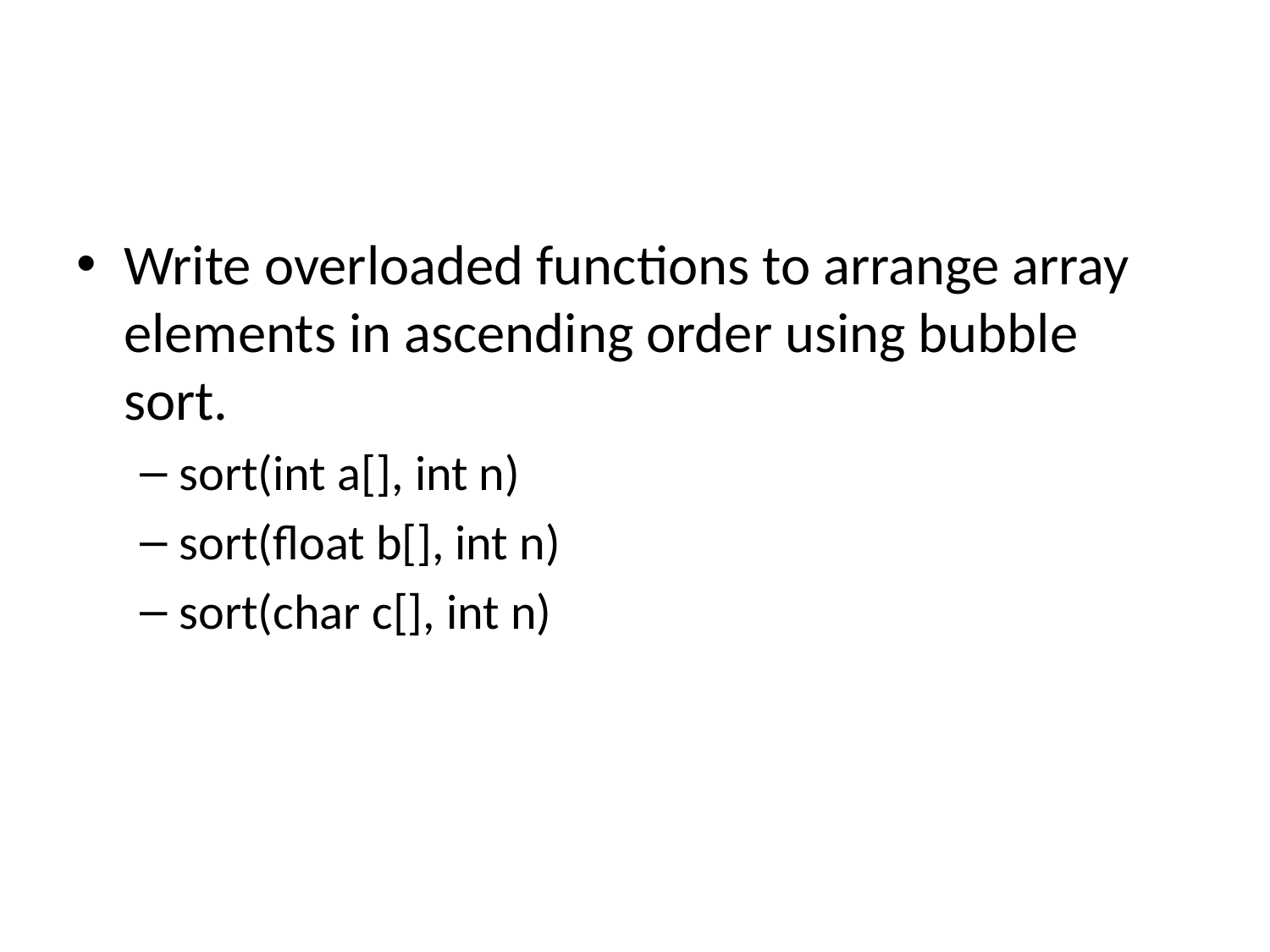

#
Write overloaded functions to arrange array elements in ascending order using bubble sort.
sort(int a[], int n)
sort(float b[], int n)
sort(char c[], int n)